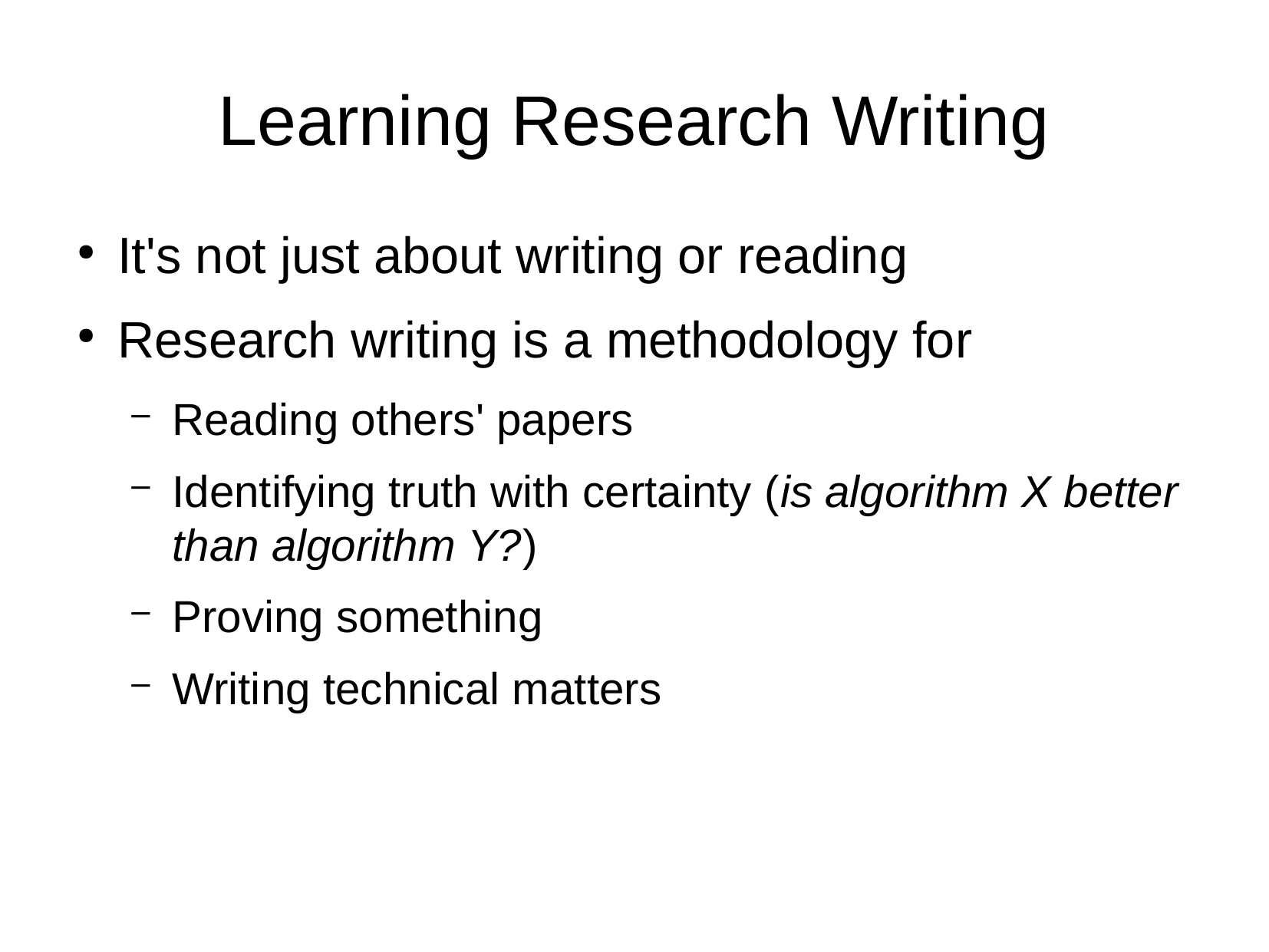

Learning Research Writing
It's not just about writing or reading
Research writing is a methodology for
Reading others' papers
Identifying truth with certainty (is algorithm X better than algorithm Y?)
Proving something
Writing technical matters